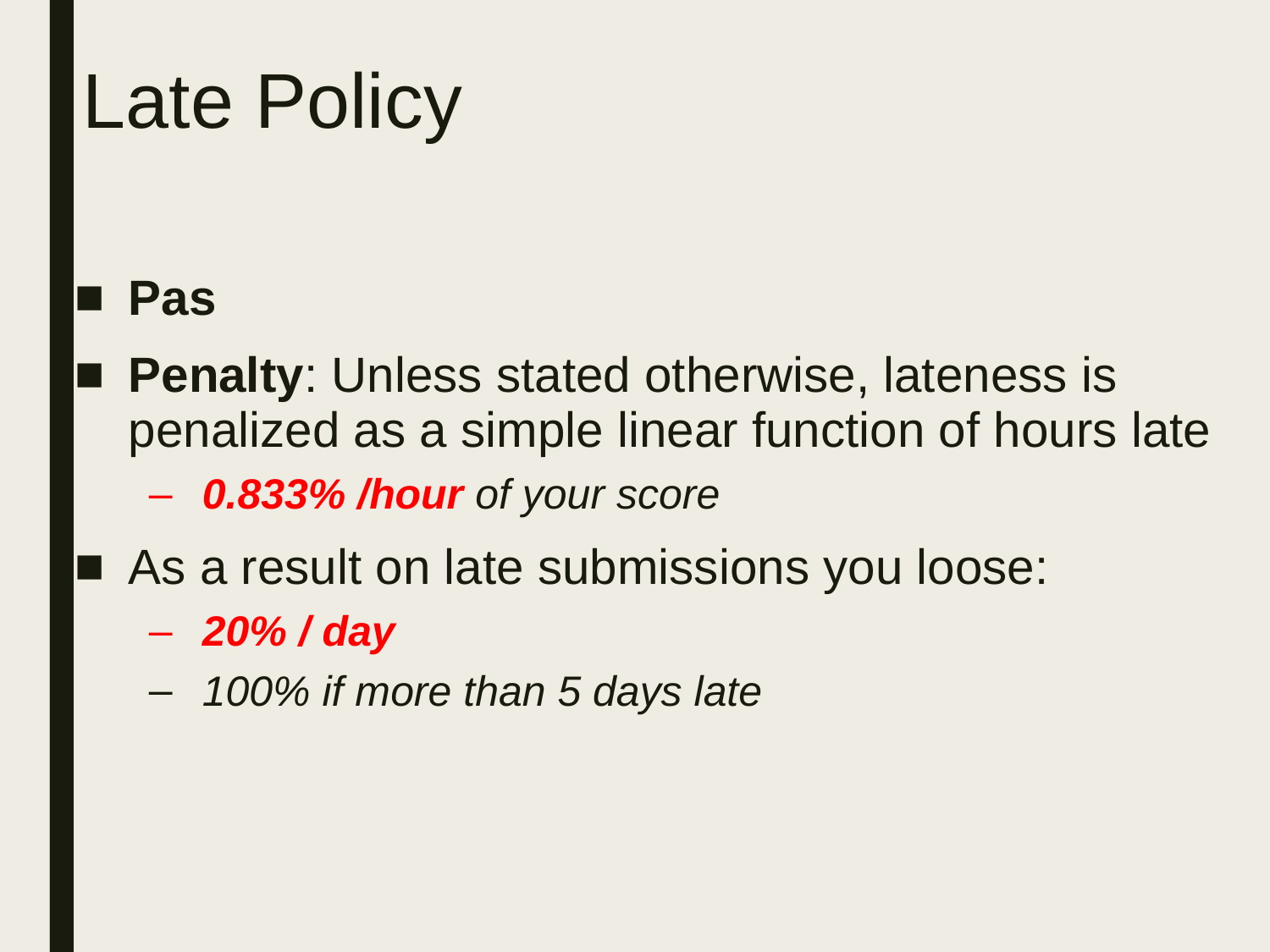

# Late Policy
Pas
Penalty: Unless stated otherwise, lateness is penalized as a simple linear function of hours late
0.833% /hour of your score
As a result on late submissions you loose:
20% / day
100% if more than 5 days late